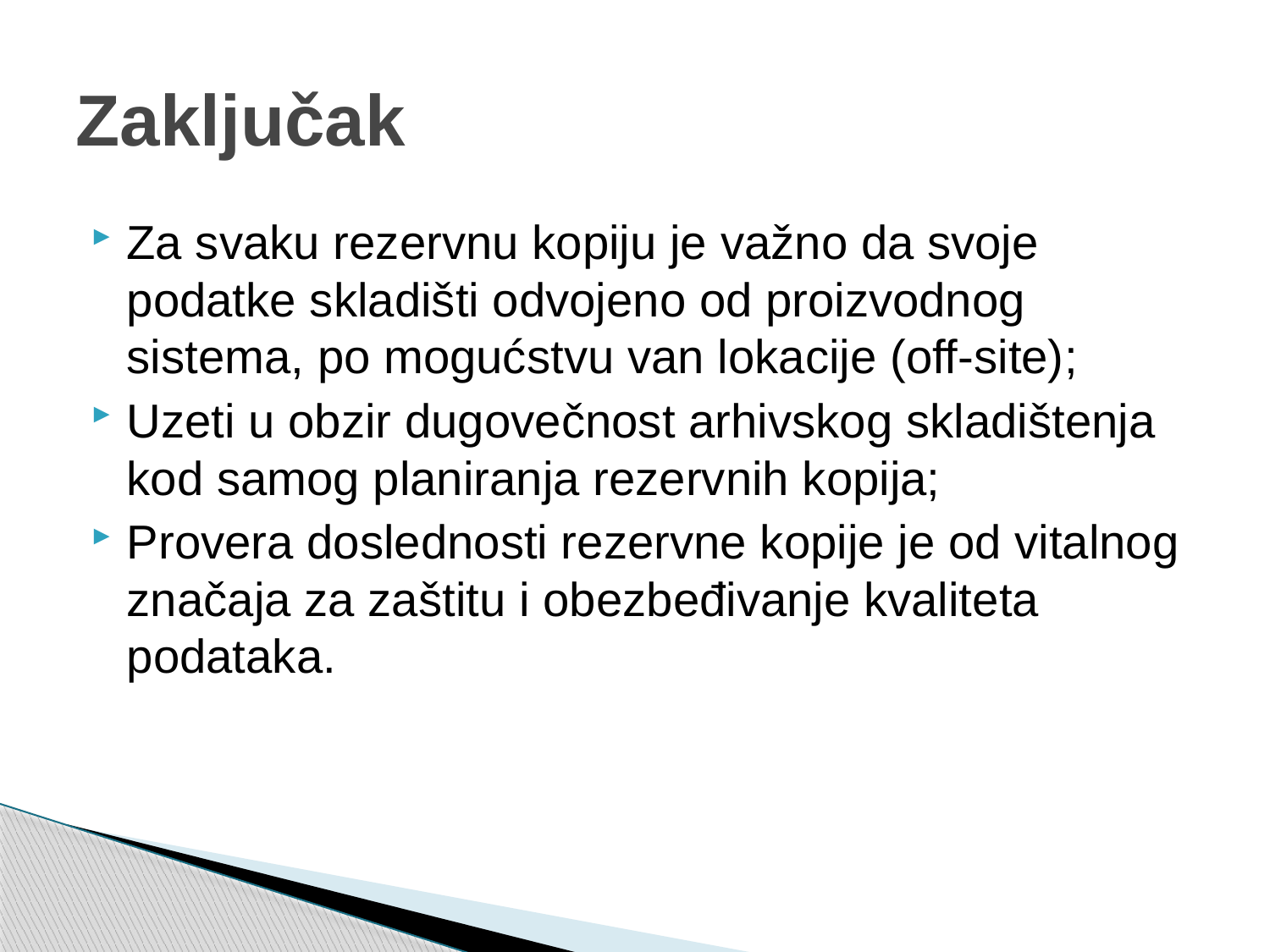

# Zaključak
Za svaku rezervnu kopiju je važno da svoje podatke skladišti odvojeno od proizvodnog sistema, po mogućstvu van lokacije (off-site);
Uzeti u obzir dugovečnost arhivskog skladištenja kod samog planiranja rezervnih kopija;
Provera doslednosti rezervne kopije je od vitalnog značaja za zaštitu i obezbeđivanje kvaliteta podataka.